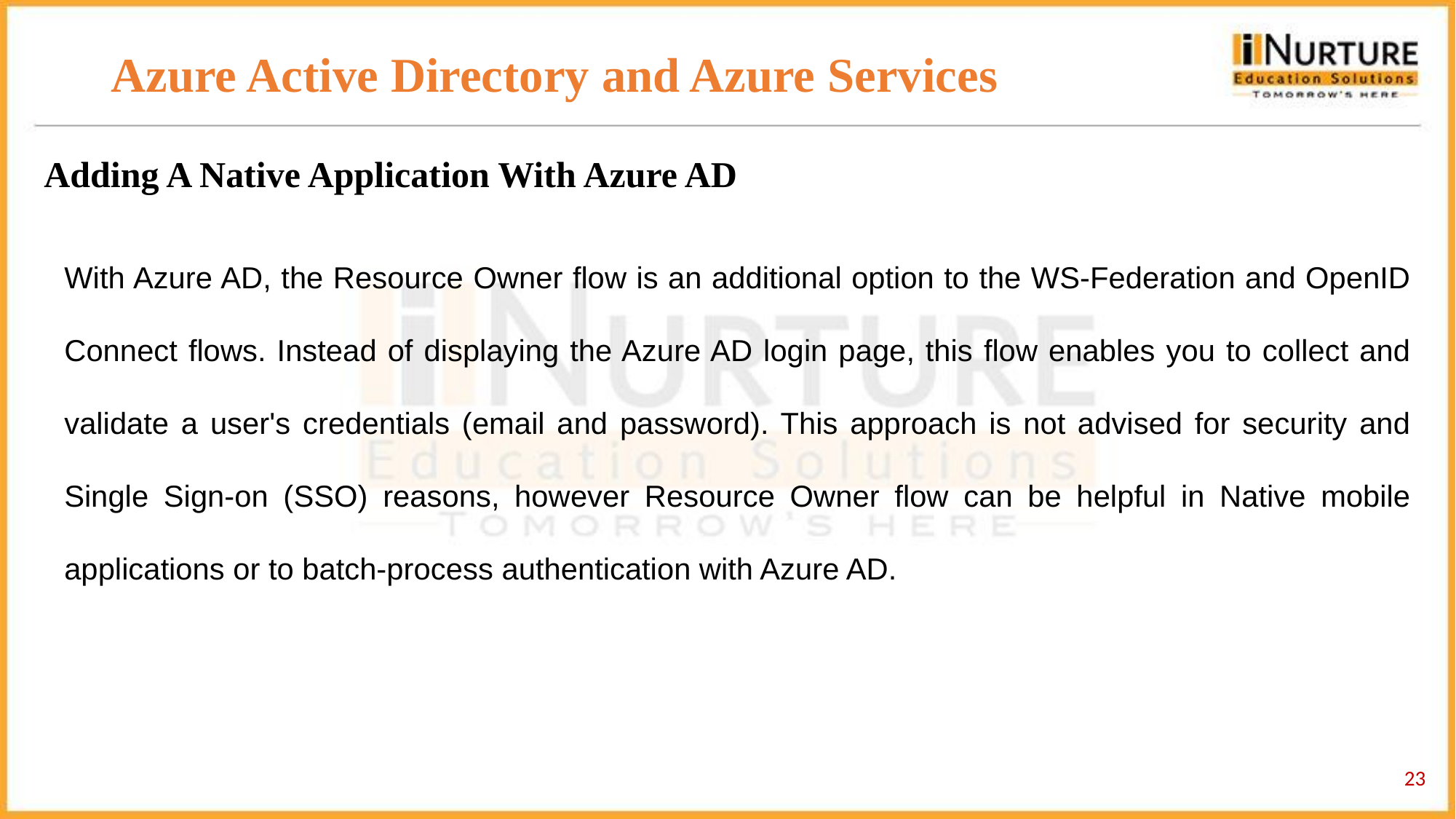

# Azure Active Directory and Azure Services
Adding A Native Application With Azure AD

With Azure AD, the Resource Owner flow is an additional option to the WS-Federation and OpenID Connect flows. Instead of displaying the Azure AD login page, this flow enables you to collect and validate a user's credentials (email and password). This approach is not advised for security and Single Sign-on (SSO) reasons, however Resource Owner flow can be helpful in Native mobile applications or to batch-process authentication with Azure AD.
23